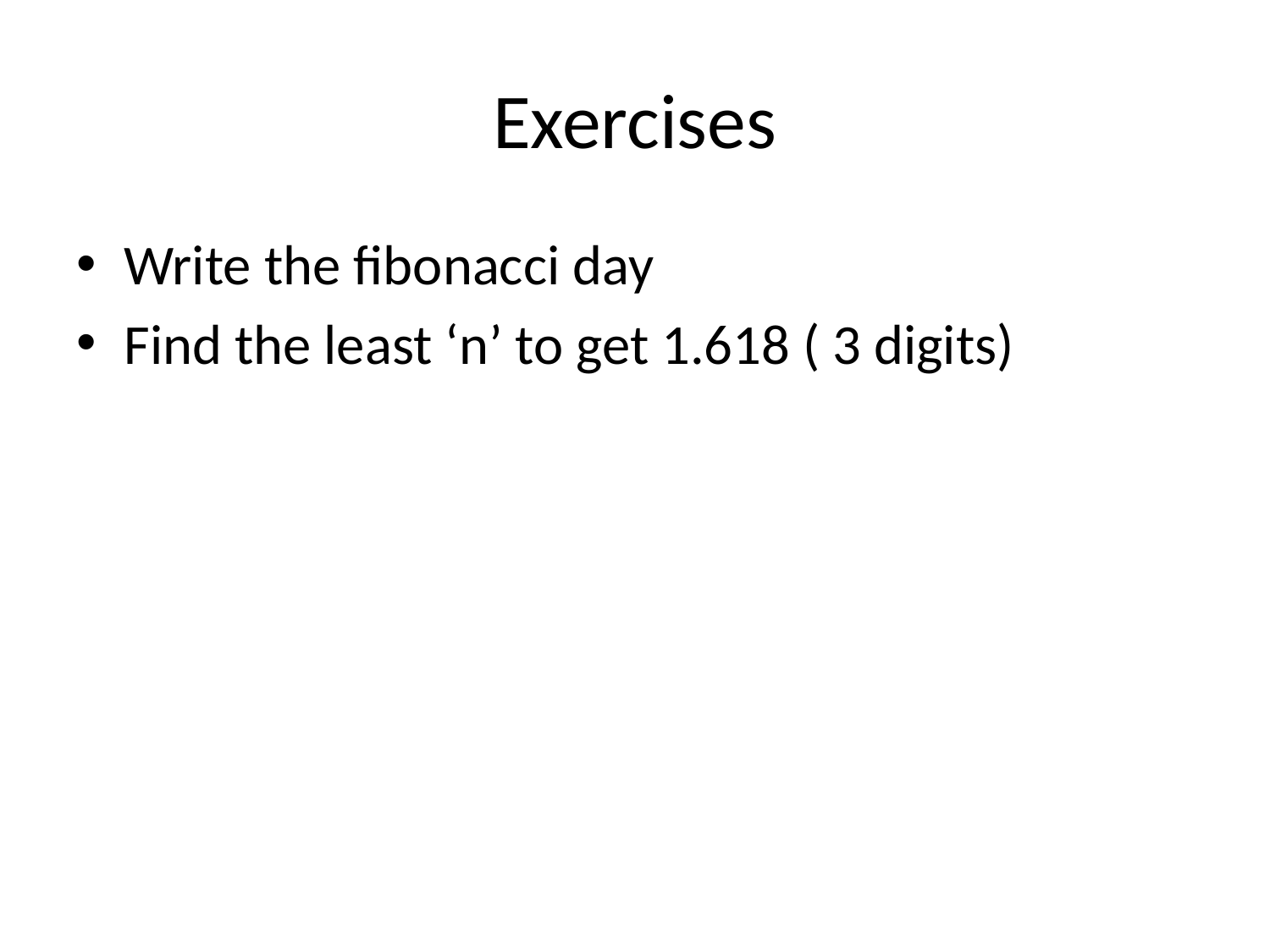

# Exercises
Write the fibonacci day
Find the least ‘n’ to get 1.618 ( 3 digits)